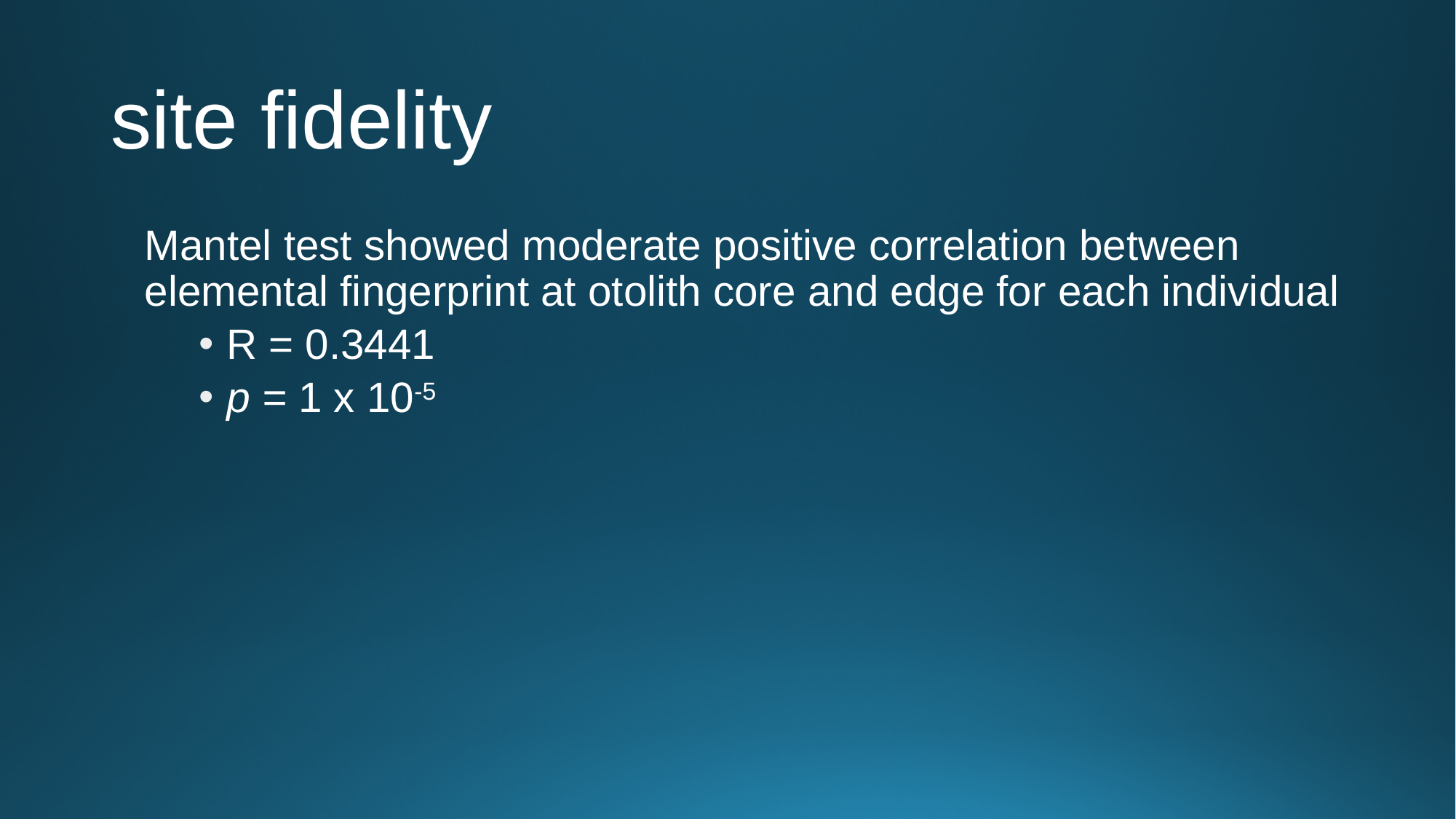

# site fidelity
Mantel test showed moderate positive correlation between elemental fingerprint at otolith core and edge for each individual
R = 0.3441
p = 1 x 10-5